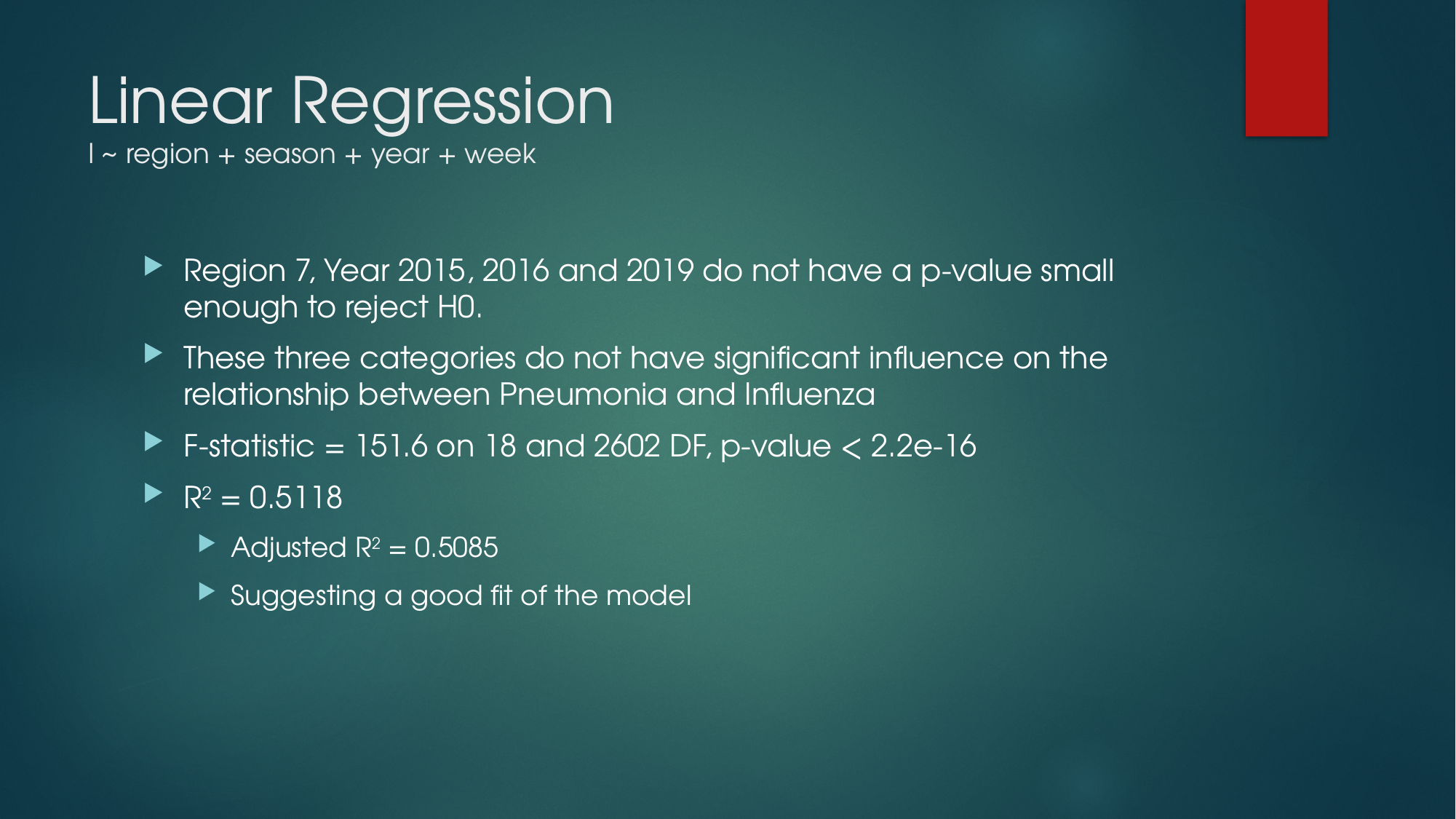

# Linear Regression I ~ region + season + year + week
Region 7, Year 2015, 2016 and 2019 do not have a p-value small enough to reject H0.
These three categories do not have significant influence on the relationship between Pneumonia and Influenza
F-statistic = 151.6 on 18 and 2602 DF, p-value < 2.2e-16
R2 = 0.5118
Adjusted R2 = 0.5085
Suggesting a good fit of the model